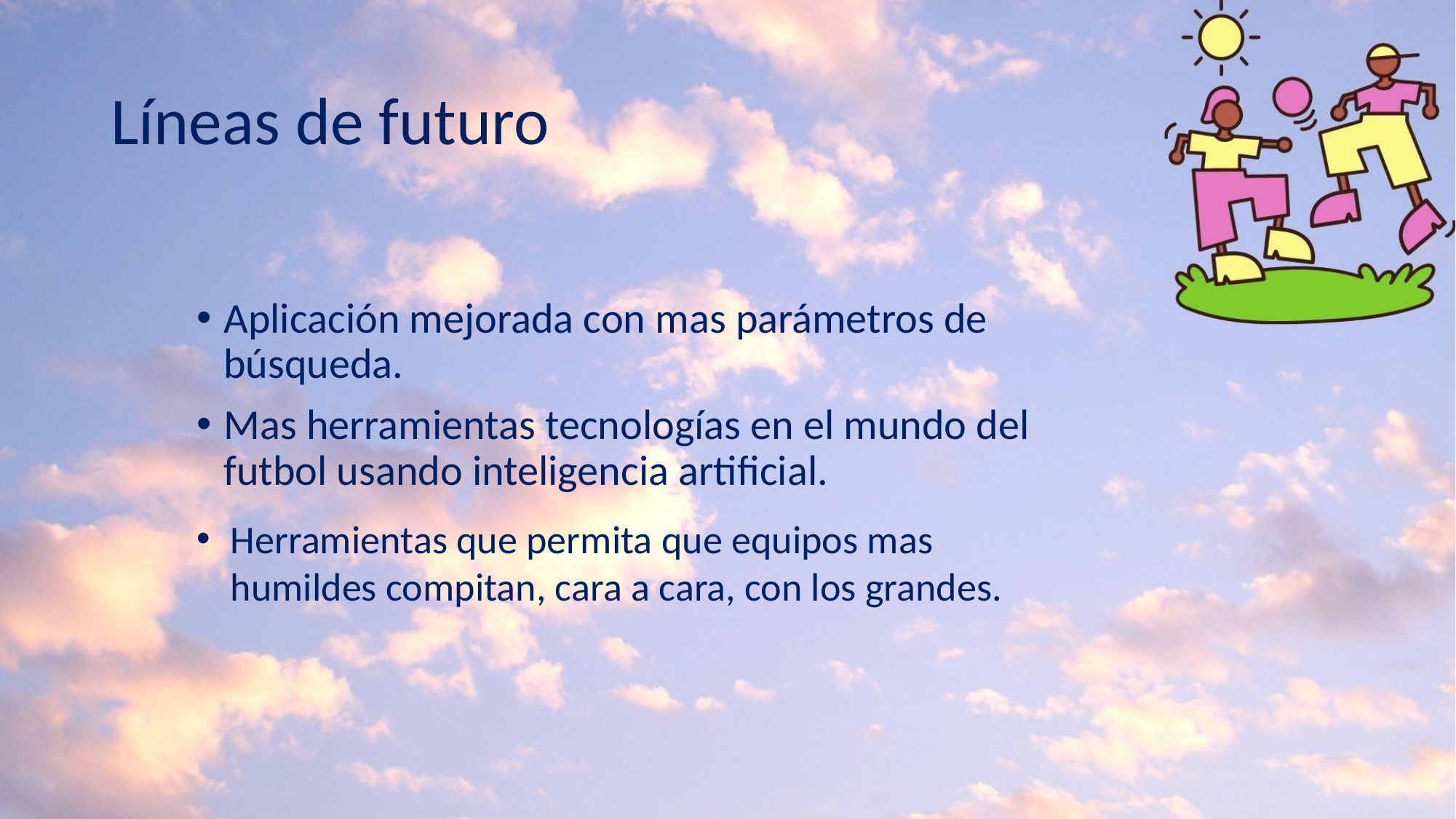

# Líneas de futuro
Aplicación mejorada con mas parámetros de búsqueda.
Mas herramientas tecnologías en el mundo del futbol usando inteligencia artificial.
Herramientas que permita que equipos mas humildes compitan, cara a cara, con los grandes.